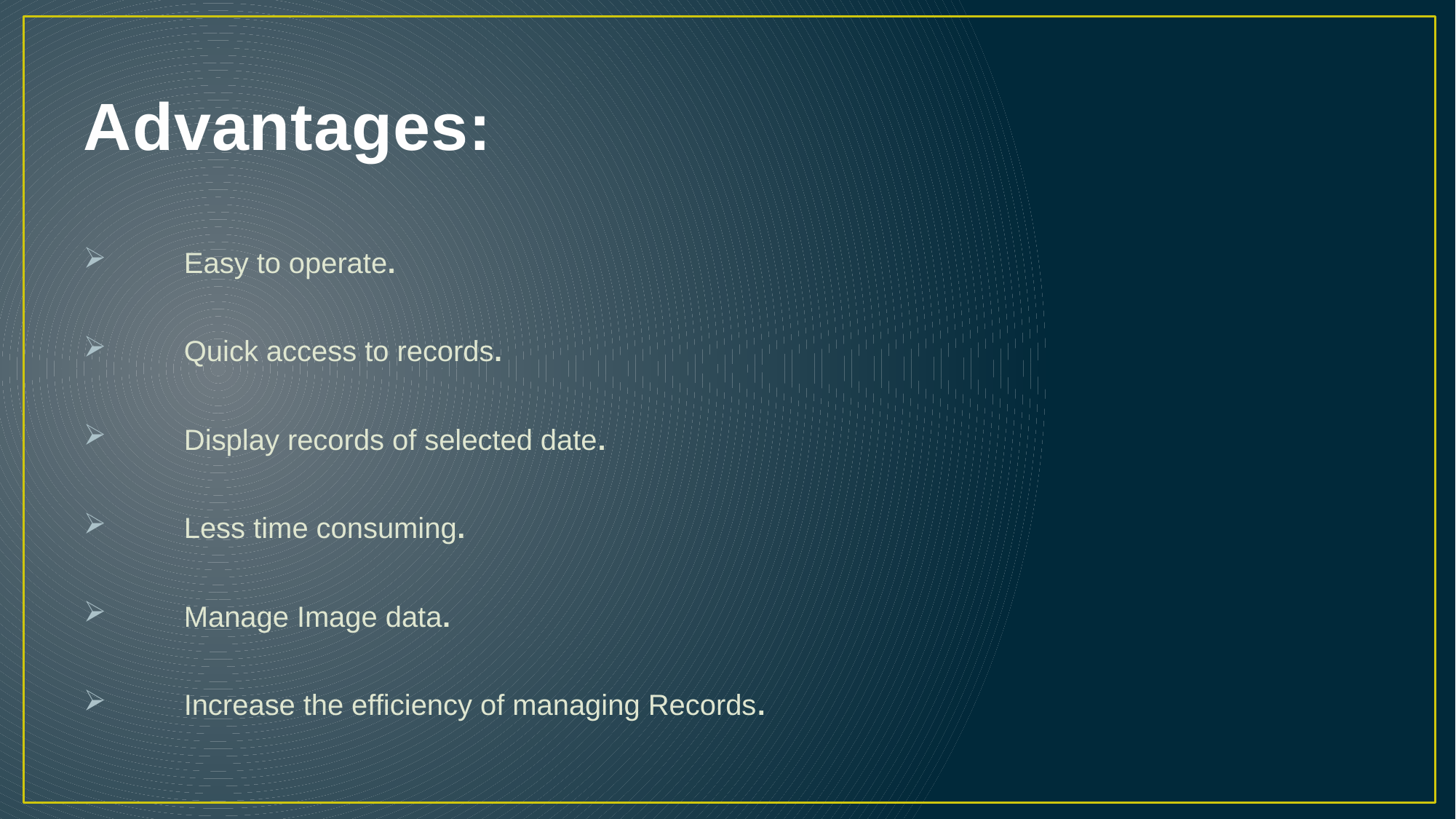

# Advantages:

         Easy to operate.

         Quick access to records.

         Display records of selected date.

         Less time consuming.

         Manage Image data.

         Increase the efficiency of managing Records.